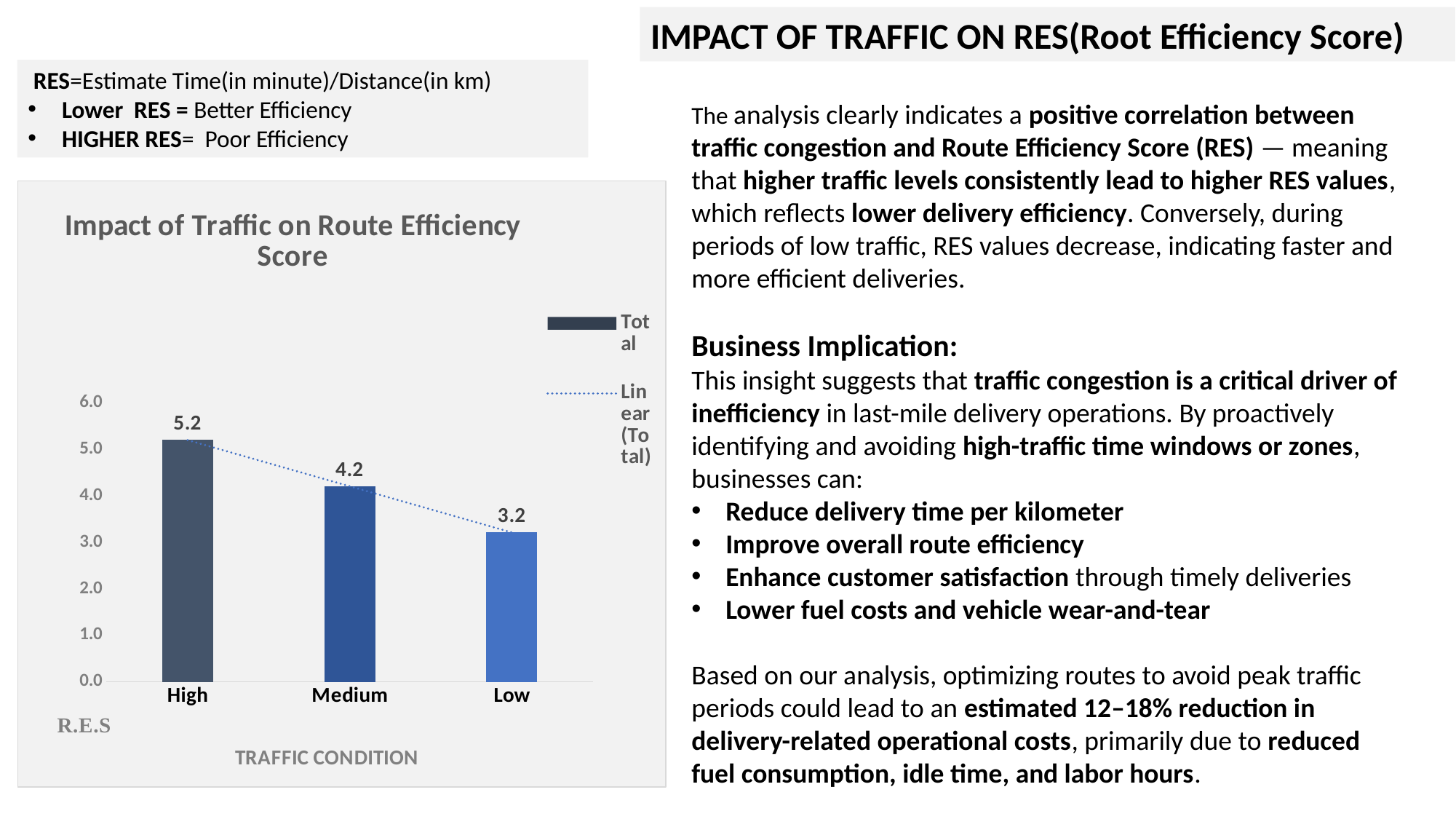

IMPACT OF TRAFFIC ON RES(Root Efficiency Score)
 RES=Estimate Time(in minute)/Distance(in km)
Lower  RES = Better Efficiency
HIGHER RES=  Poor Efficiency

The analysis clearly indicates a positive correlation between traffic congestion and Route Efficiency Score (RES) — meaning that higher traffic levels consistently lead to higher RES values, which reflects lower delivery efficiency. Conversely, during periods of low traffic, RES values decrease, indicating faster and more efficient deliveries.

Business Implication:
This insight suggests that traffic congestion is a critical driver of inefficiency in last-mile delivery operations. By proactively identifying and avoiding high-traffic time windows or zones, businesses can:
Reduce delivery time per kilometer
Improve overall route efficiency
Enhance customer satisfaction through timely deliveries
Lower fuel costs and vehicle wear-and-tear

Based on our analysis, optimizing routes to avoid peak traffic periods could lead to an estimated 12–18% reduction in delivery-related operational costs, primarily due to reduced fuel consumption, idle time, and labor hours.

### Chart: Impact of Traffic on Route Efficiency Score

| Category | Total |
|---|---|
| High | 5.196228235376347 |
| Medium | 4.200998669808379 |
| Low | 3.2119604733227525 |